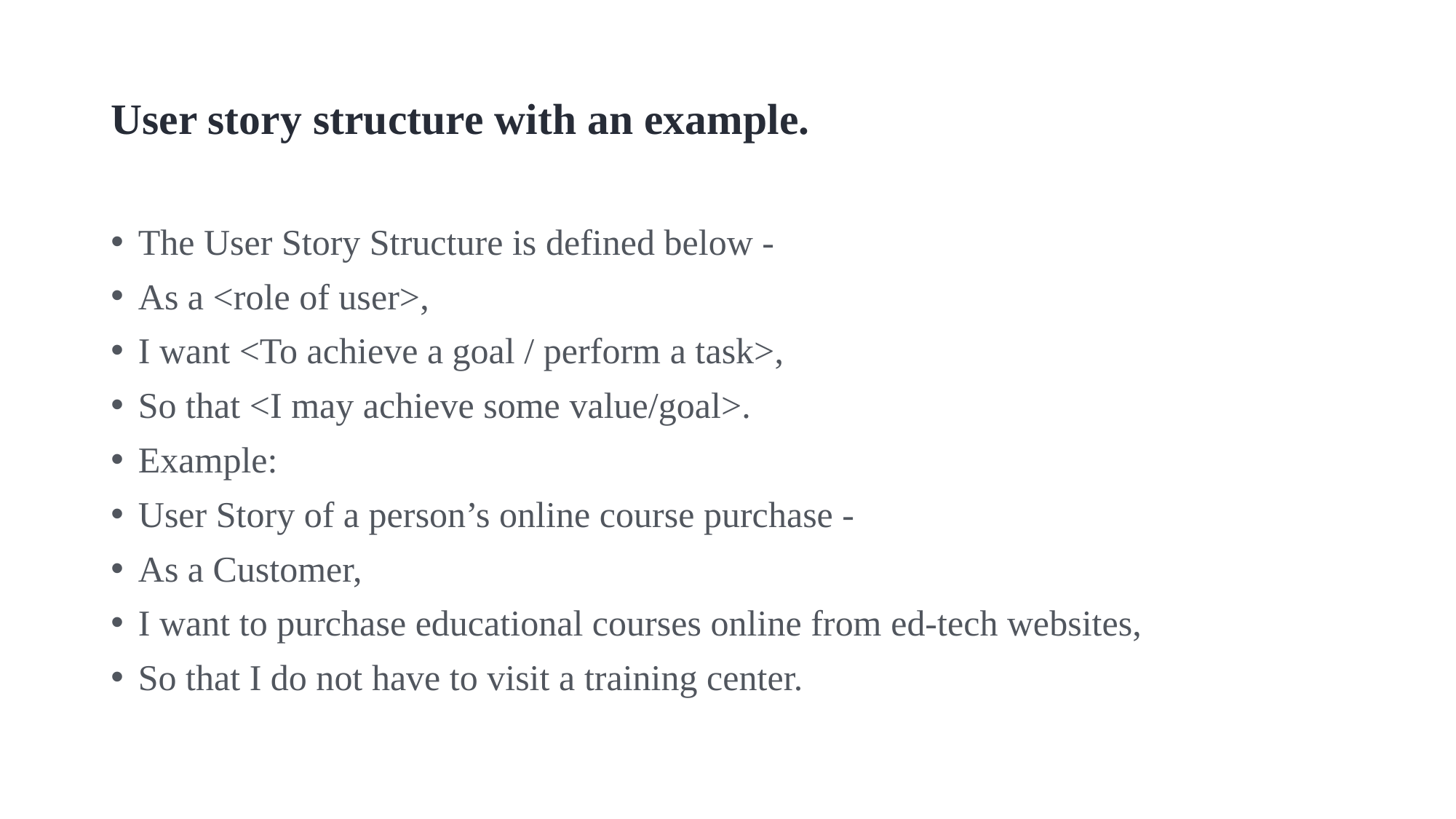

# User story structure with an example.
The User Story Structure is defined below -
As a <role of user>,
I want <To achieve a goal / perform a task>,
So that <I may achieve some value/goal>.
Example:
User Story of a person’s online course purchase -
As a Customer,
I want to purchase educational courses online from ed-tech websites,
So that I do not have to visit a training center.